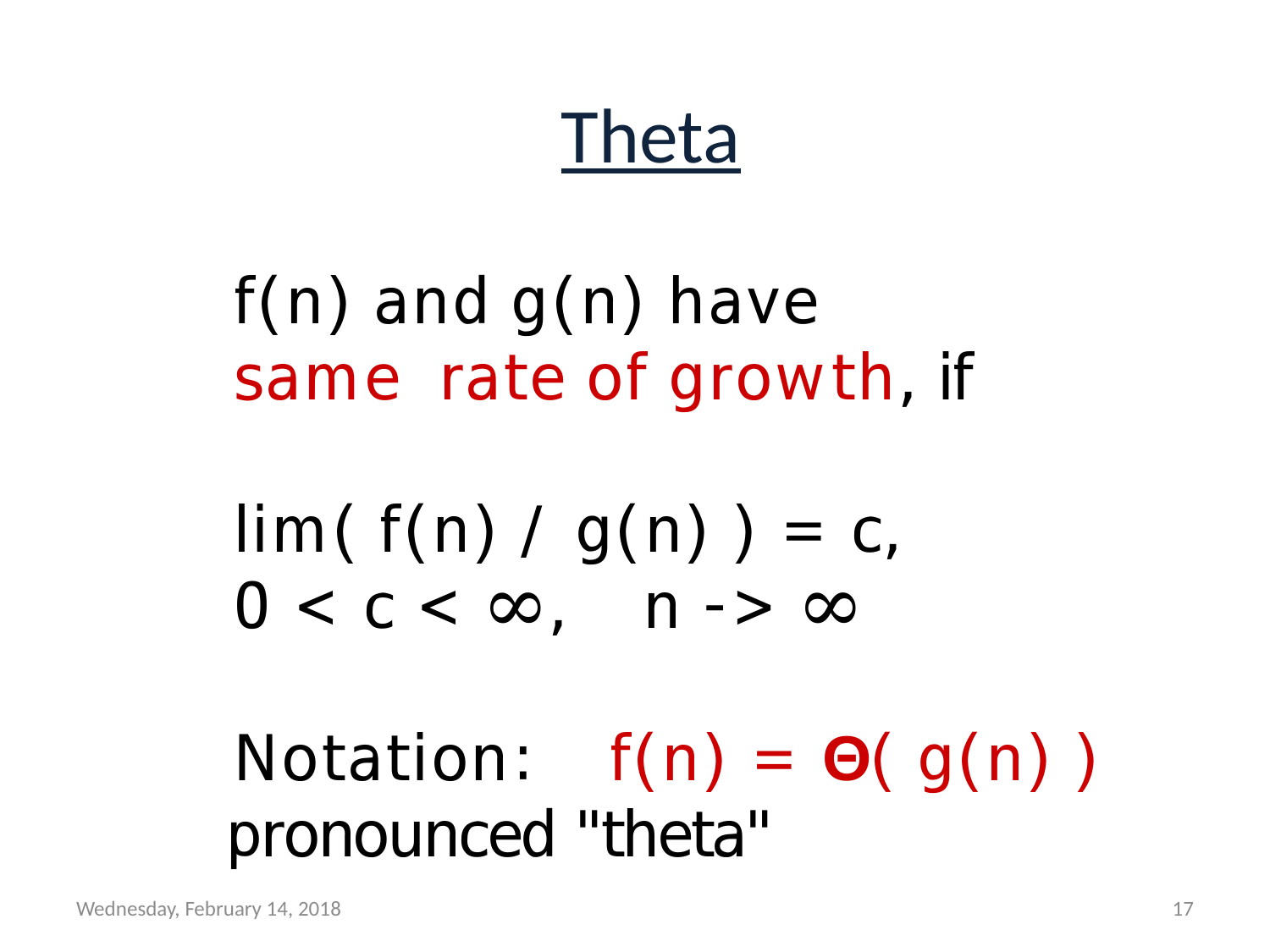

Theta
f(n) and g(n) have
same  rate of growth, if

lim( f(n) / g(n) ) = c,
0 < c < ∞,    n -> ∞

	Notation:    f(n) = Θ( g(n) )
      pronounced "theta"
Wednesday, February 14, 2018
17